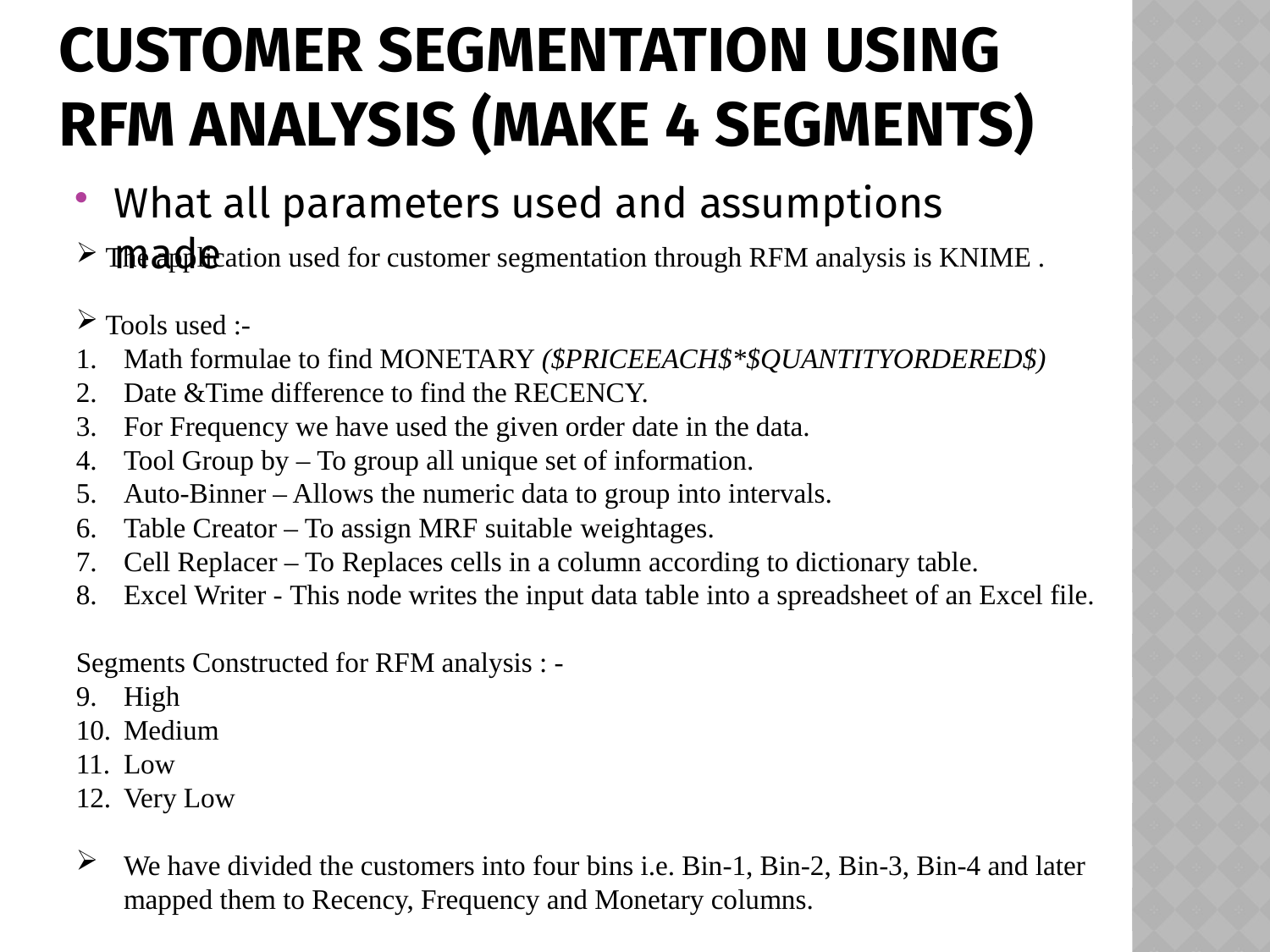

# Customer Segmentation using RFM analysis (make 4 segments)
What all parameters used and assumptions made

 The application used for customer segmentation through RFM analysis is KNIME .

 Tools used :-
Math formulae to find MONETARY ($PRICEEACH$*$QUANTITYORDERED$)
Date &Time difference to find the RECENCY.
For Frequency we have used the given order date in the data.
Tool Group by – To group all unique set of information.
Auto-Binner – Allows the numeric data to group into intervals.
Table Creator – To assign MRF suitable weightages.
Cell Replacer – To Replaces cells in a column according to dictionary table.
Excel Writer - This node writes the input data table into a spreadsheet of an Excel file.

Segments Constructed for RFM analysis : -
High
Medium
Low
Very Low

We have divided the customers into four bins i.e. Bin-1, Bin-2, Bin-3, Bin-4 and later mapped them to Recency, Frequency and Monetary columns.